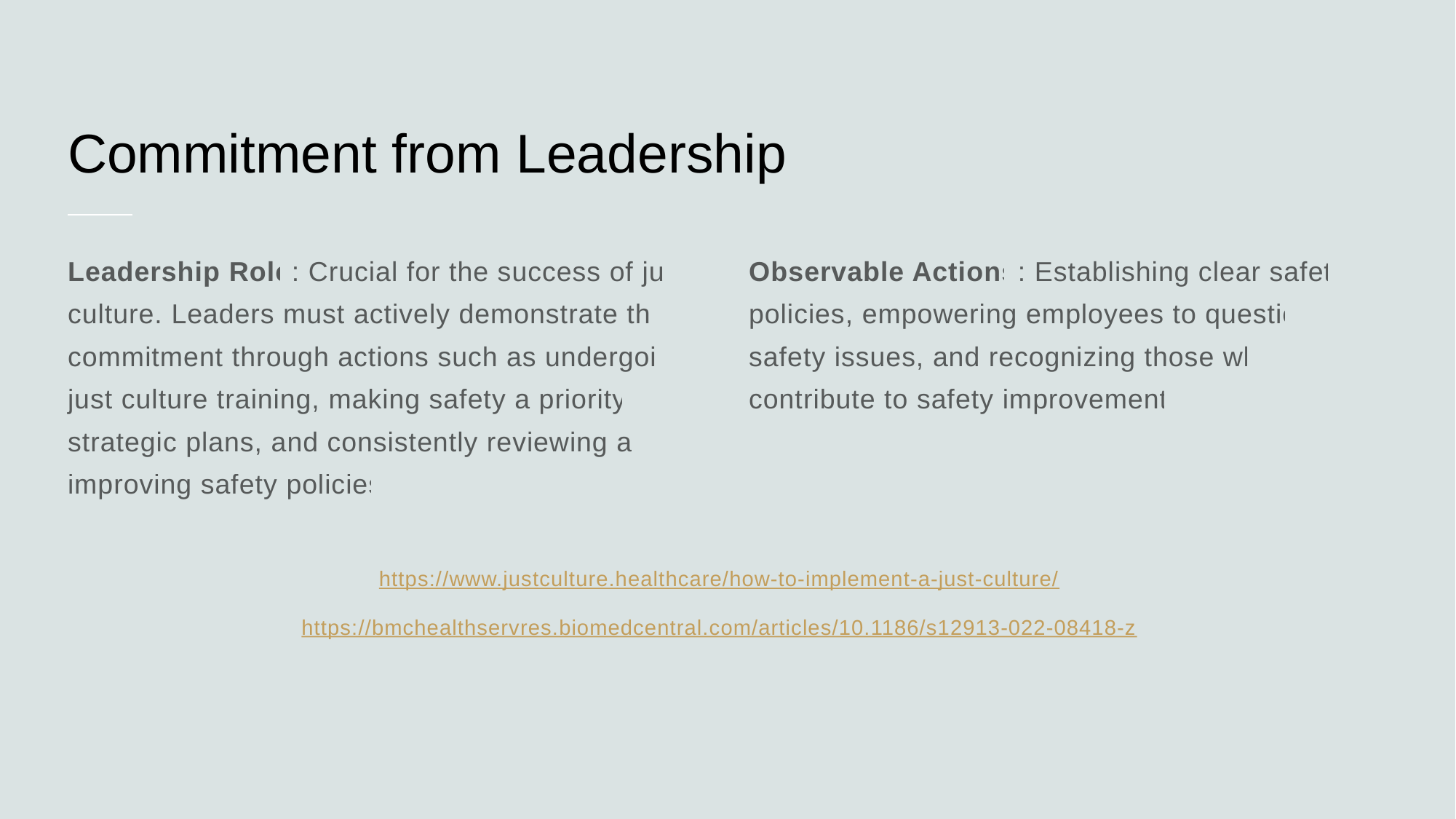

# Commitment from Leadership
Leadership Role: Crucial for the success of just culture. Leaders must actively demonstrate their commitment through actions such as undergoing just culture training, making safety a priority in strategic plans, and consistently reviewing and improving safety policies​.
Observable Actions: Establishing clear safety policies, empowering employees to question safety issues, and recognizing those who contribute to safety improvements​.
https://www.justculture.healthcare/how-to-implement-a-just-culture/
https://bmchealthservres.biomedcentral.com/articles/10.1186/s12913-022-08418-z